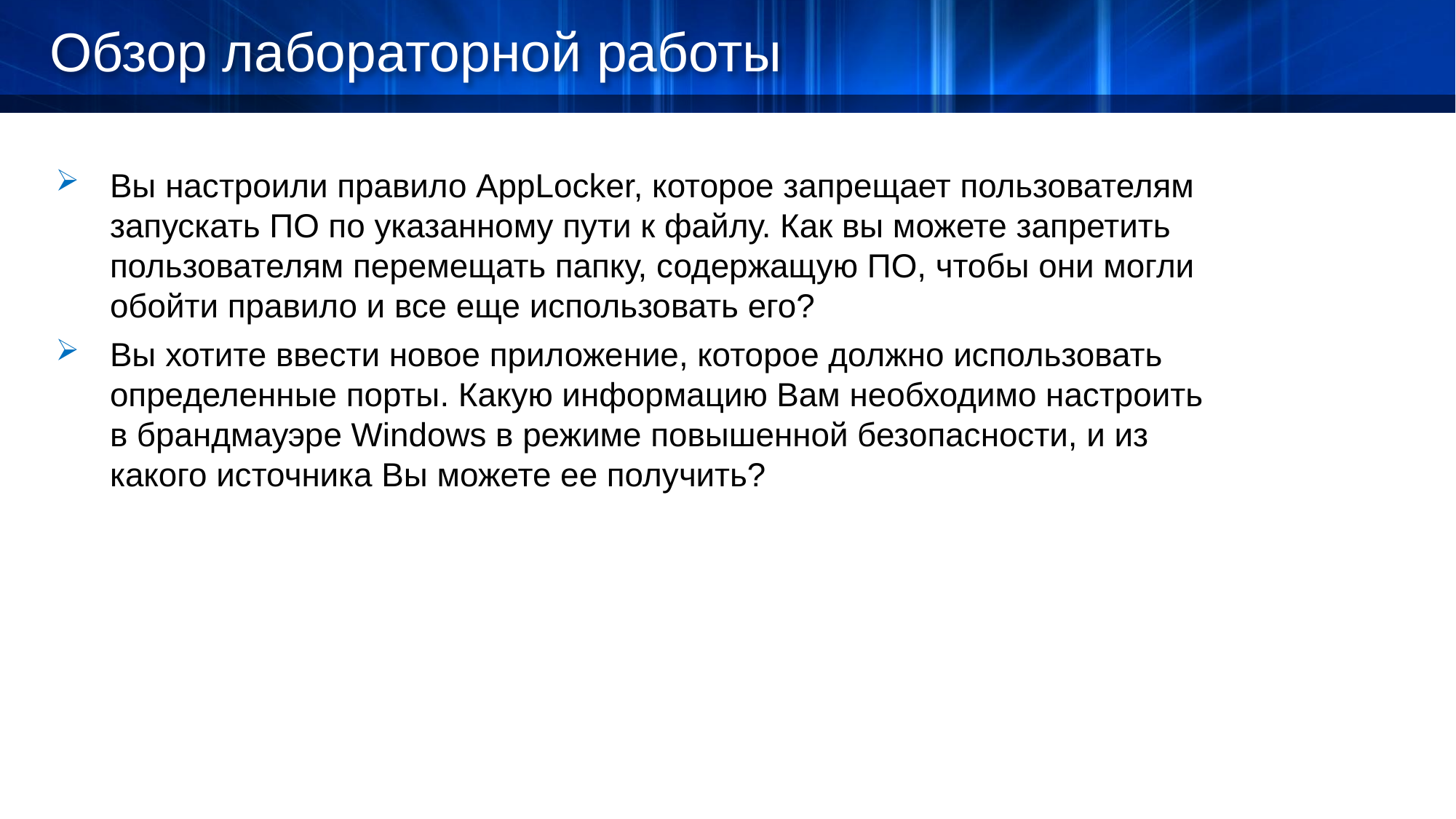

Обзор лабораторной работы
Вы настроили правило AppLocker, которое запрещает пользователям запускать ПО по указанному пути к файлу. Как вы можете запретить пользователям перемещать папку, содержащую ПО, чтобы они могли обойти правило и все еще использовать его?
Вы хотите ввести новое приложение, которое должно использовать определенные порты. Какую информацию Вам необходимо настроить в брандмауэре Windows в режиме повышенной безопасности, и из какого источника Вы можете ее получить?